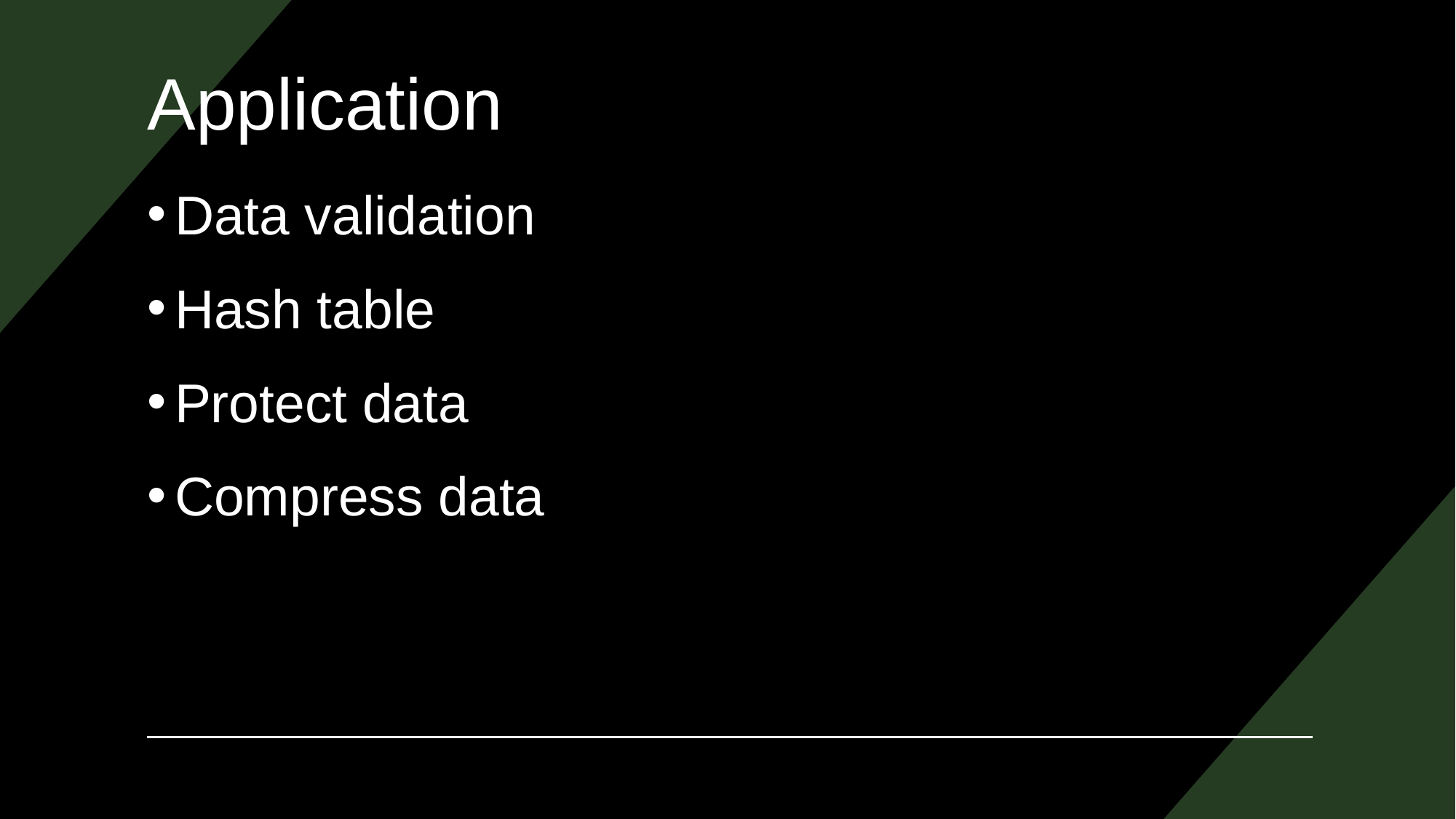

# Application
Data validation
Hash table
Protect data
Compress data